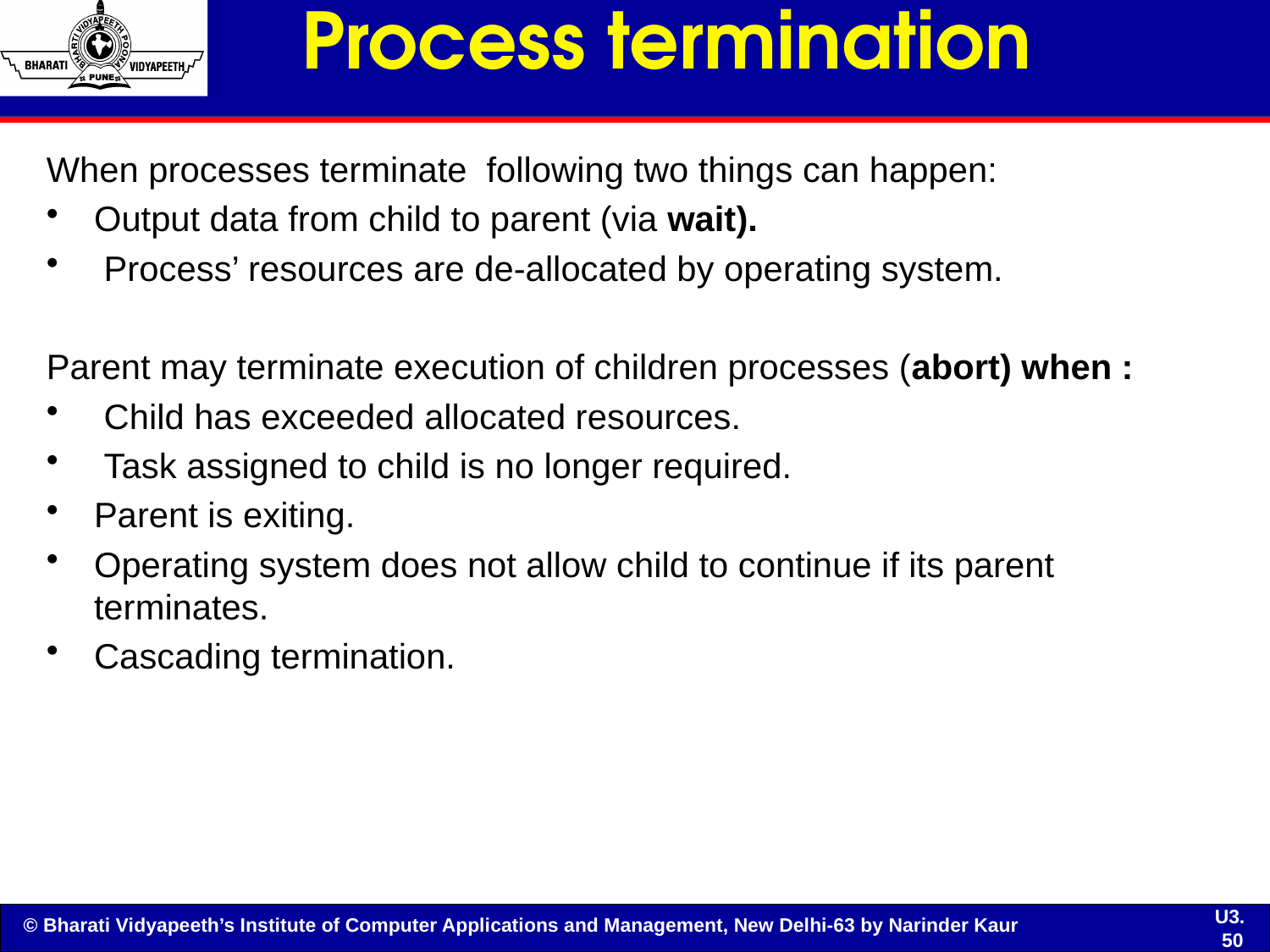

# Process termination
When processes terminate  following two things can happen:
Output data from child to parent (via wait).
 Process’ resources are de-allocated by operating system.

Parent may terminate execution of children processes (abort) when :
 Child has exceeded allocated resources.
 Task assigned to child is no longer required.
Parent is exiting.
Operating system does not allow child to continue if its parent terminates.
Cascading termination.